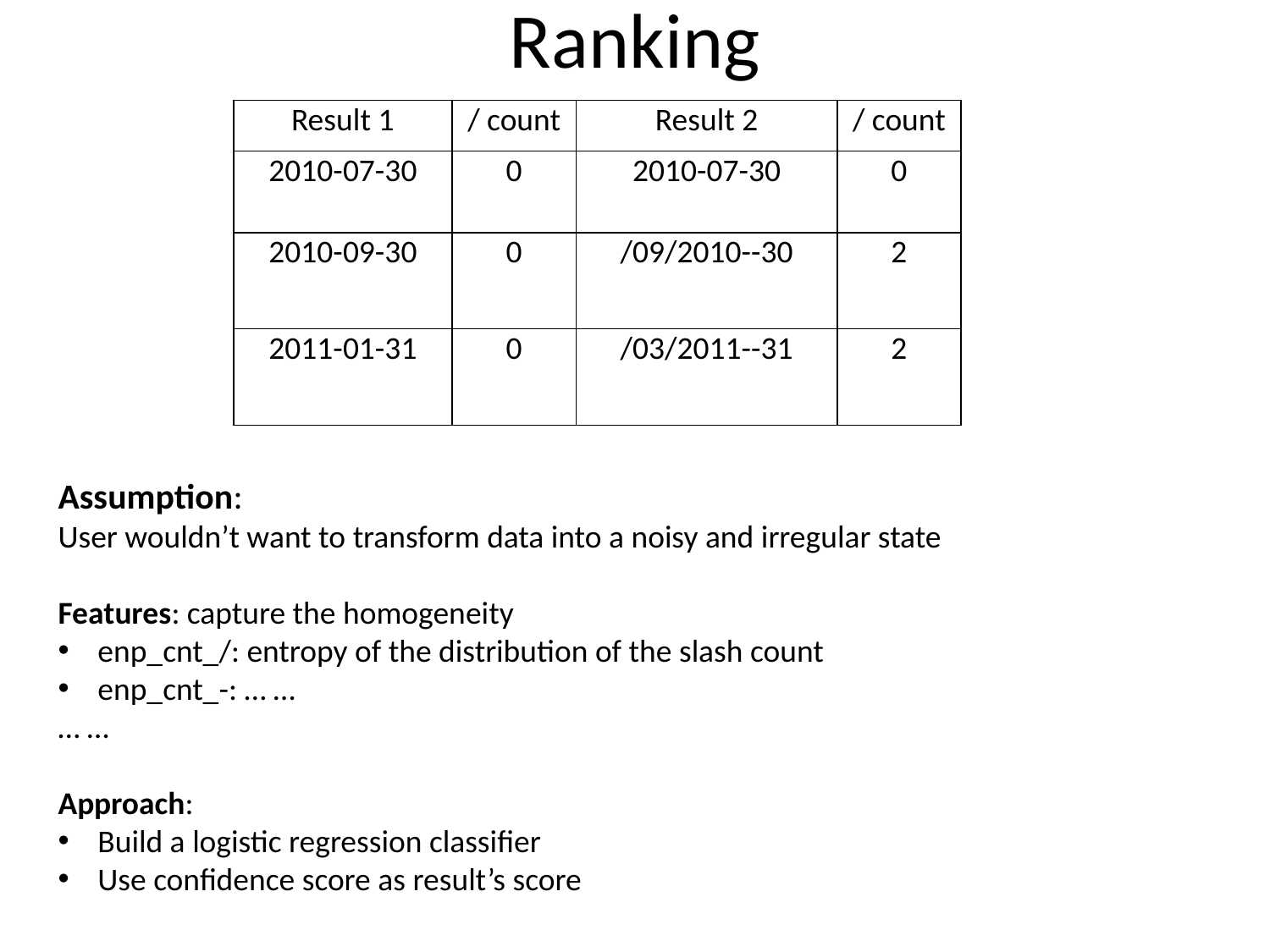

# Ranking
| Result 1 | / count | Result 2 | / count |
| --- | --- | --- | --- |
| 2010-07-30 | 0 | 2010-07-30 | 0 |
| 2010-09-30 | 0 | /09/2010--30 | 2 |
| 2011-01-31 | 0 | /03/2011--31 | 2 |
Assumption:
User wouldn’t want to transform data into a noisy and irregular state

Features: capture the homogeneity
enp_cnt_/: entropy of the distribution of the slash count
enp_cnt_-: … …
… …

Approach:
Build a logistic regression classifier
Use confidence score as result’s score